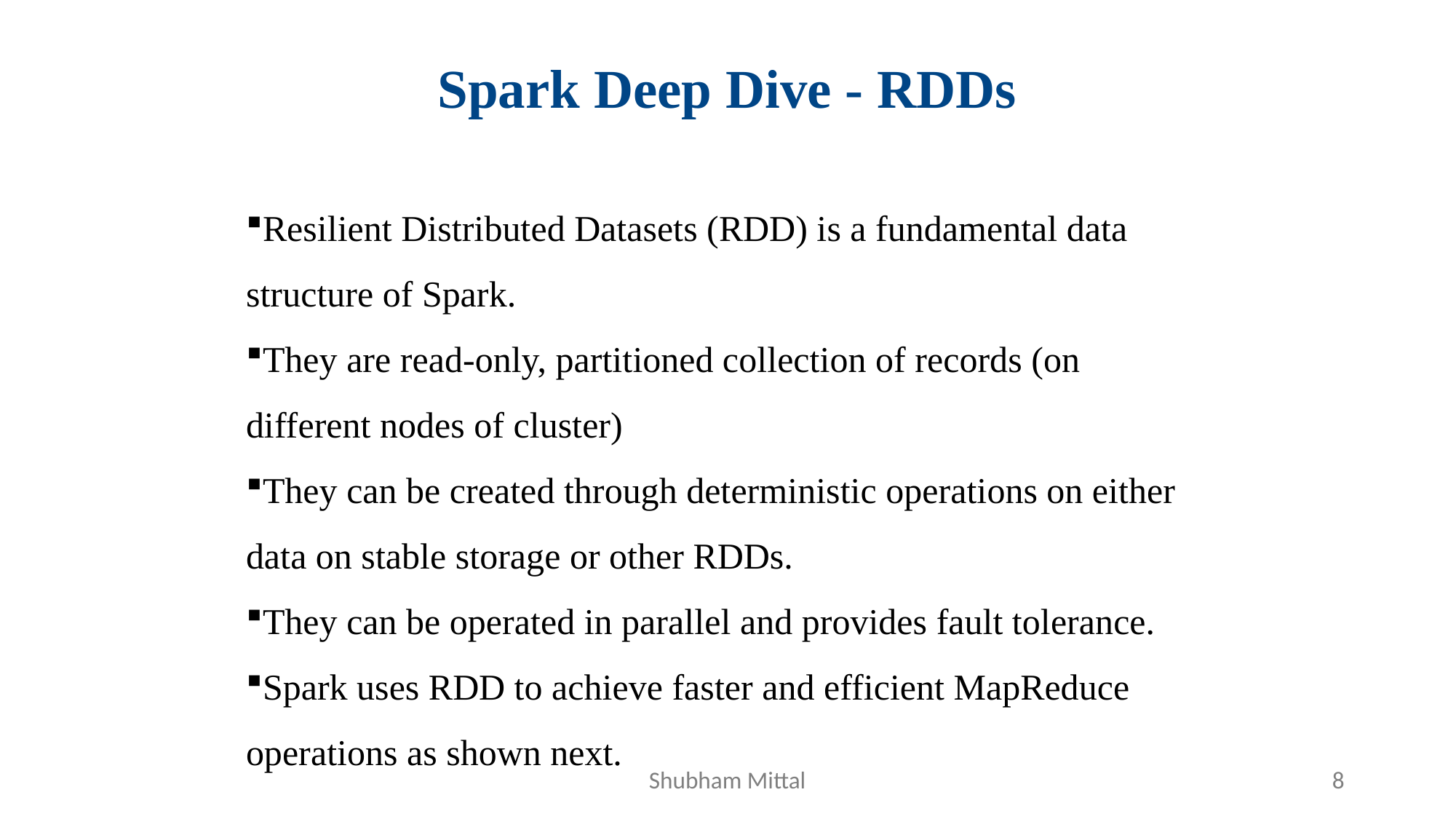

Spark Deep Dive - RDDs
Resilient Distributed Datasets (RDD) is a fundamental data structure of Spark.
They are read-only, partitioned collection of records (on different nodes of cluster)
They can be created through deterministic operations on either data on stable storage or other RDDs.
They can be operated in parallel and provides fault tolerance.
Spark uses RDD to achieve faster and efficient MapReduce operations as shown next.
Shubham Mittal
8